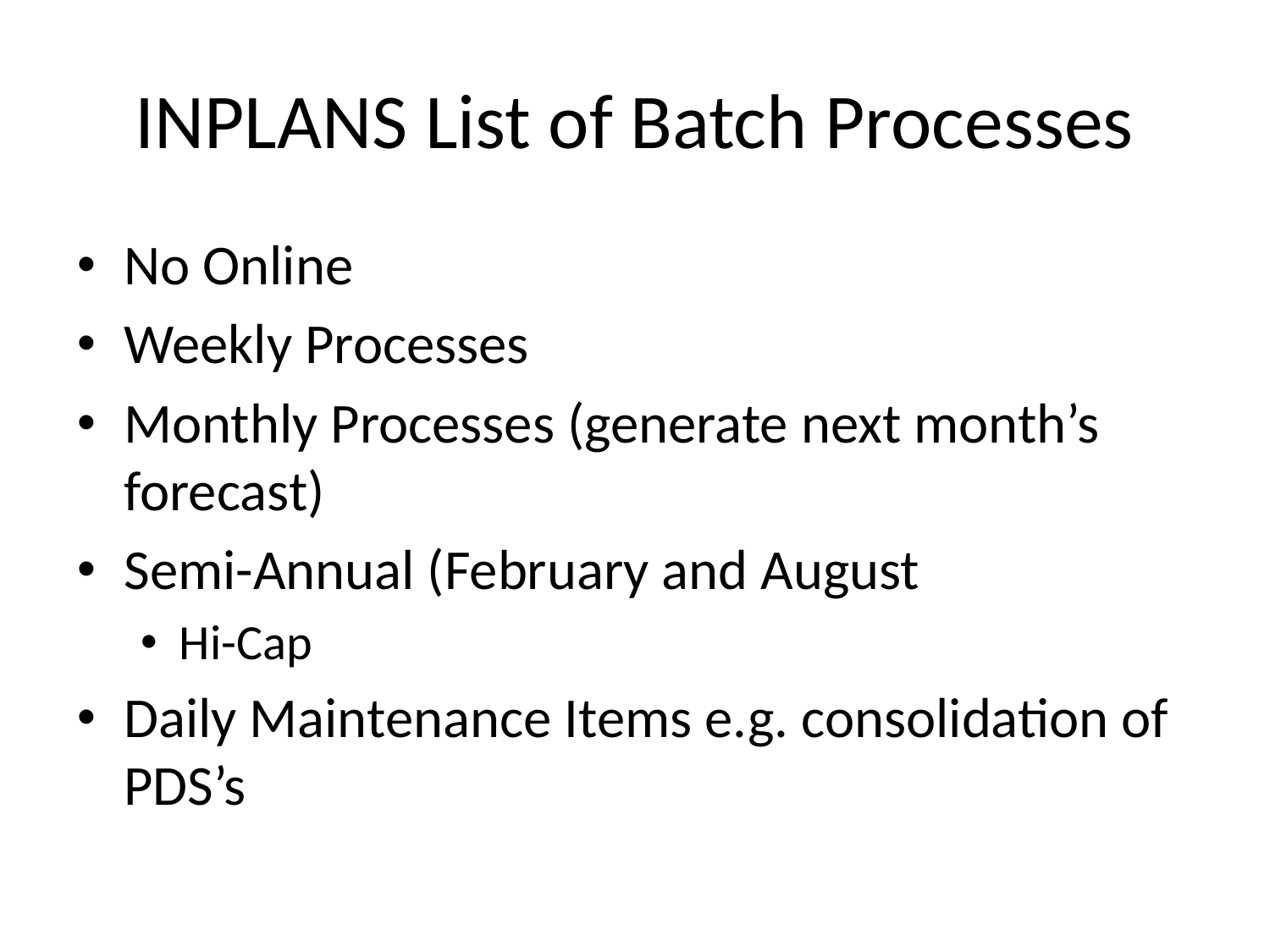

# INPLANS List of Batch Processes
No Online
Weekly Processes
Monthly Processes (generate next month’s forecast)
Semi-Annual (February and August
Hi-Cap
Daily Maintenance Items e.g. consolidation of PDS’s